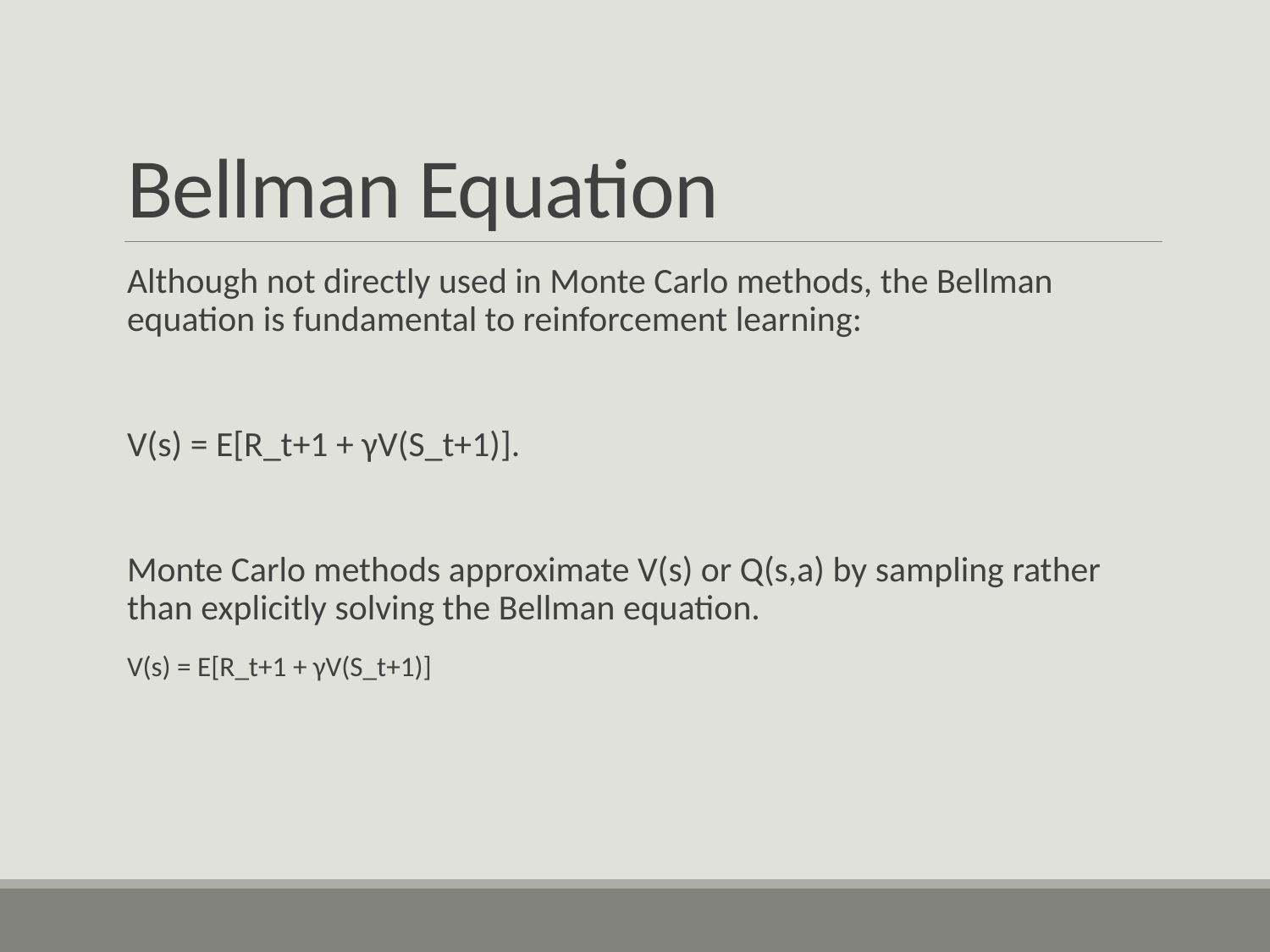

# Bellman Equation
Although not directly used in Monte Carlo methods, the Bellman equation is fundamental to reinforcement learning:

V(s) = E[R_t+1 + γV(S_t+1)].

Monte Carlo methods approximate V(s) or Q(s,a) by sampling rather than explicitly solving the Bellman equation.
V(s) = E[R_t+1 + γV(S_t+1)]